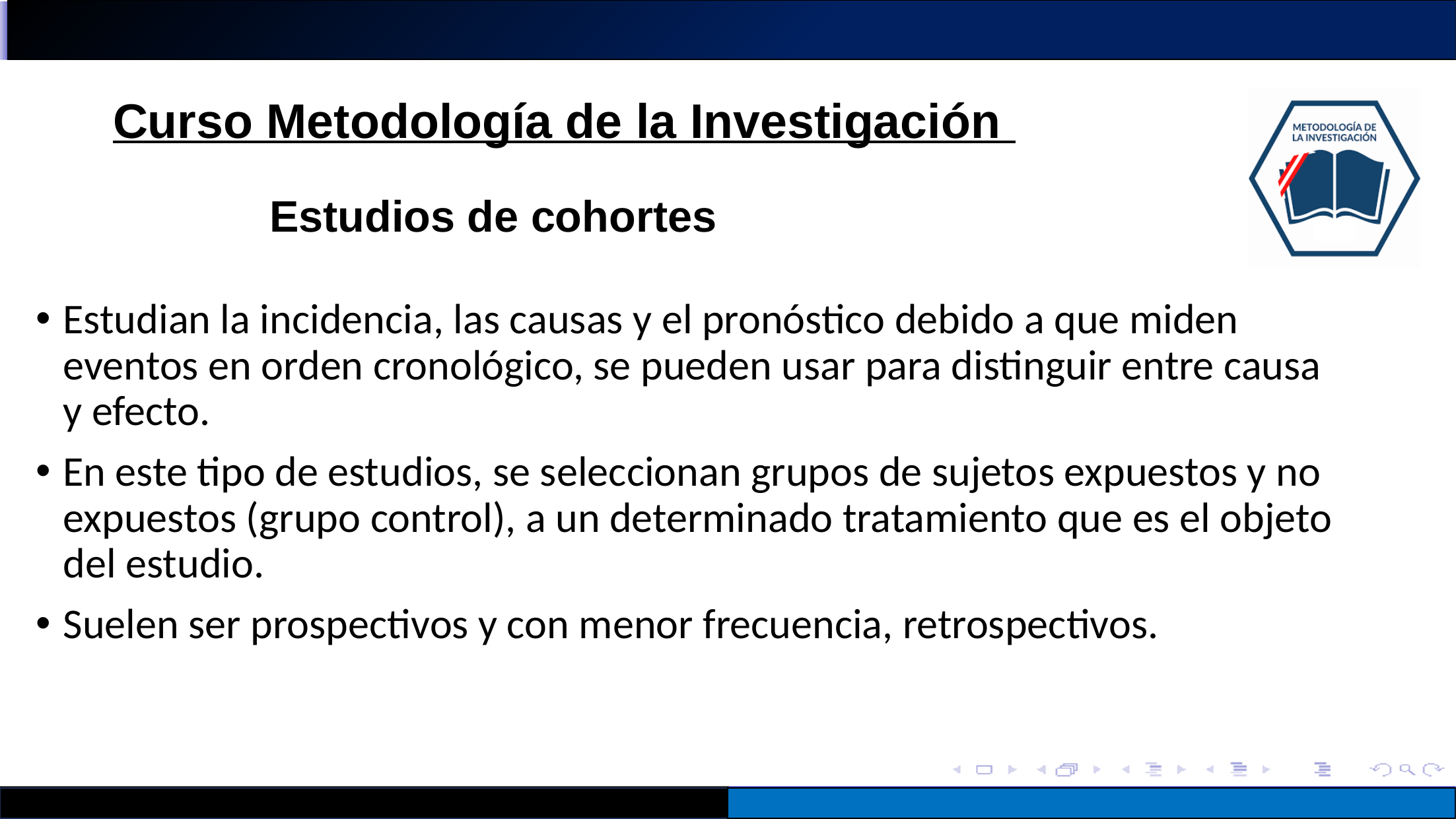

Estudios de cohortes
Estudian la incidencia, las causas y el pronóstico debido a que miden eventos en orden cronológico, se pueden usar para distinguir entre causa y efecto.
En este tipo de estudios, se seleccionan grupos de sujetos expuestos y no expuestos (grupo control), a un determinado tratamiento que es el objeto del estudio.
Suelen ser prospectivos y con menor frecuencia, retrospectivos.